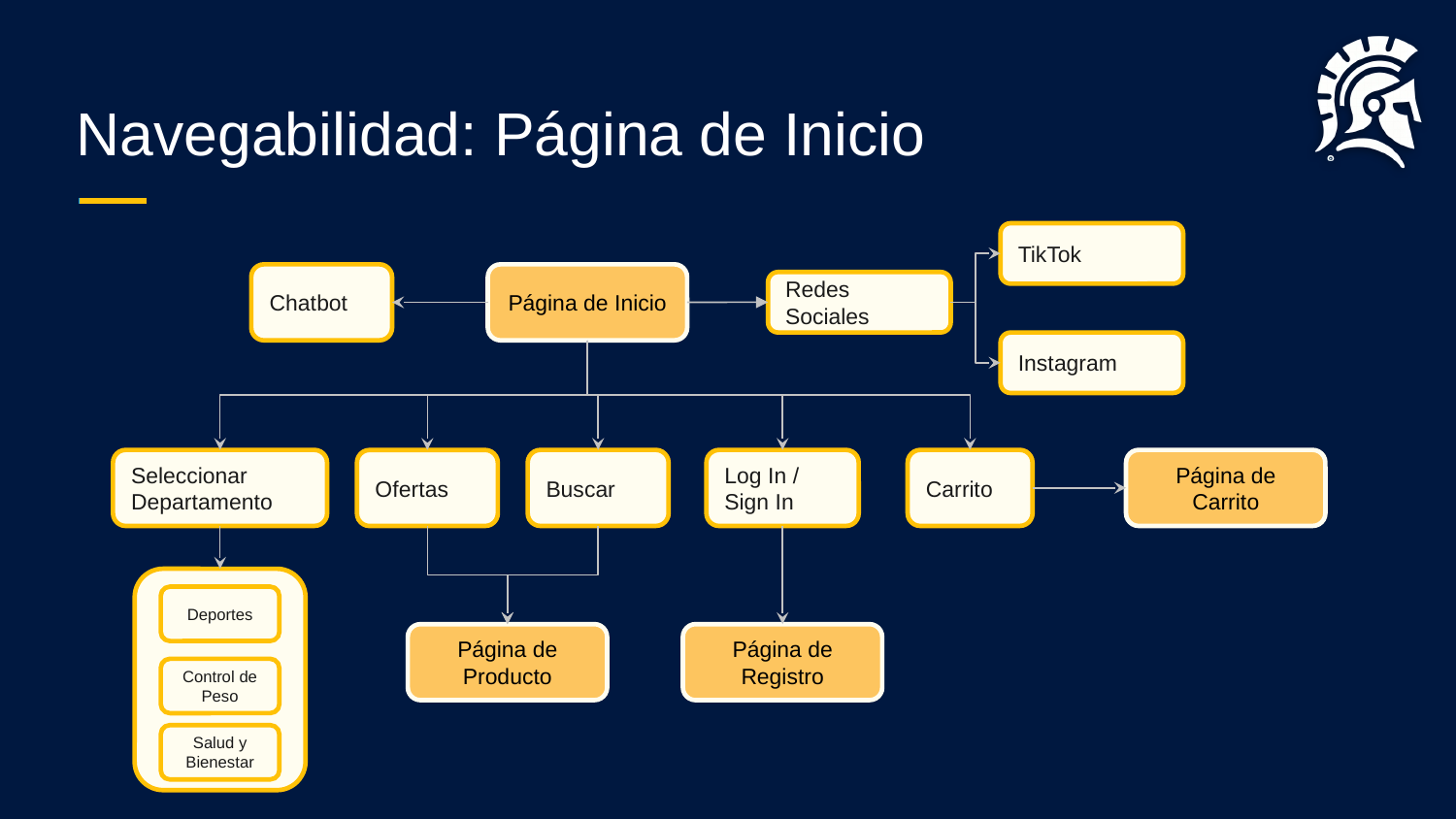

# Navegabilidad: Página de Inicio
TikTok
Chatbot
Página de Inicio
Redes Sociales
Instagram
Seleccionar Departamento
Buscar
Log In /
Sign In
Carrito
Página de Carrito
Ofertas

Deportes
Página de Producto
Página de Registro
Control de Peso
Salud y Bienestar